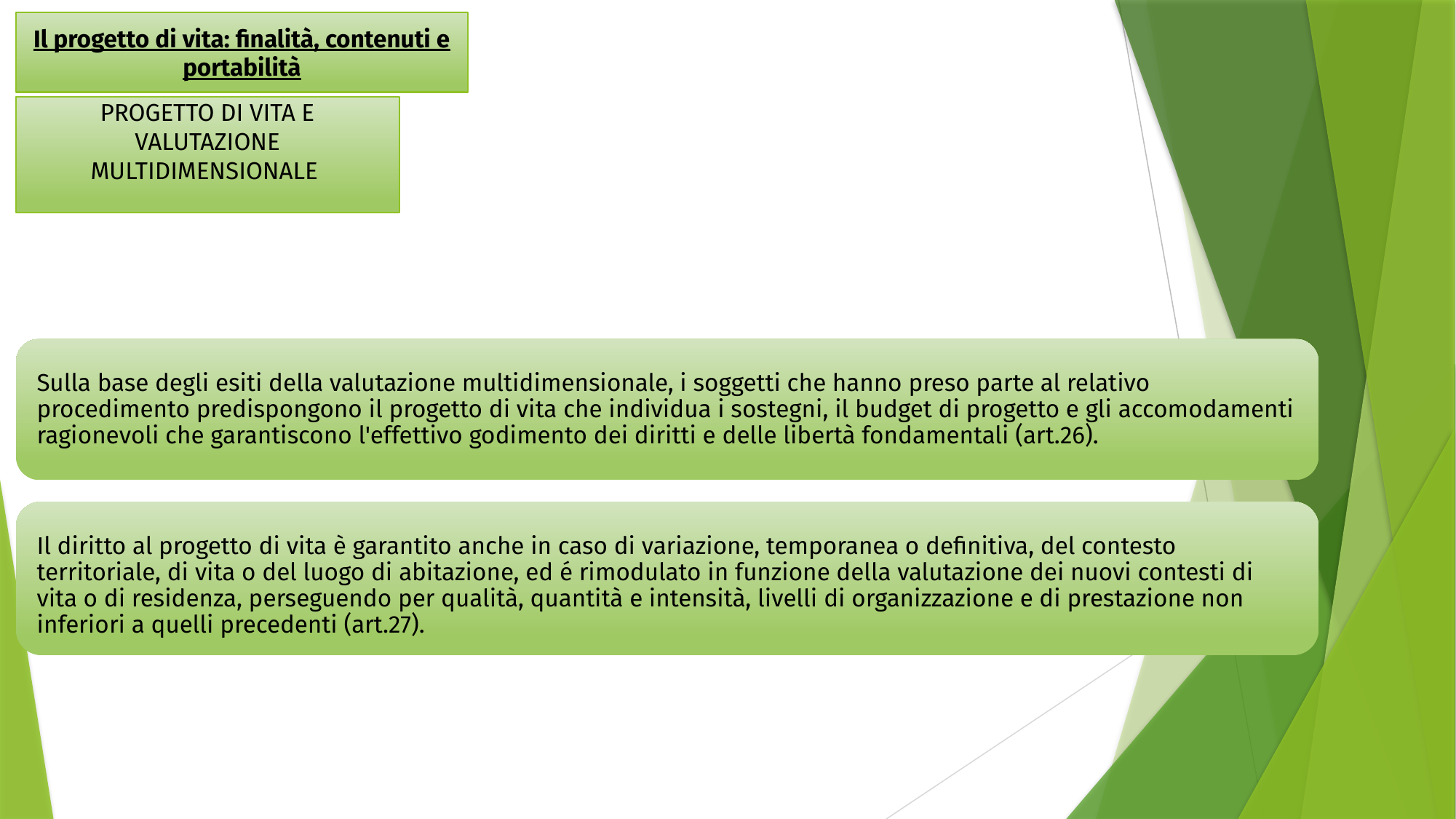

Il progetto di vita: finalità, contenuti e portabilità
PROGETTO DI VITA E VALUTAZIONE MULTIDIMENSIONALE

Sulla base degli esiti della valutazione multidimensionale, i soggetti che hanno preso parte al relativo procedimento predispongono il progetto di vita che individua i sostegni, il budget di progetto e gli accomodamenti ragionevoli che garantiscono l'effettivo godimento dei diritti e delle libertà fondamentali (art.26).

Il diritto al progetto di vita è garantito anche in caso di variazione, temporanea o definitiva, del contesto territoriale, di vita o del luogo di abitazione, ed é rimodulato in funzione della valutazione dei nuovi contesti di vita o di residenza, perseguendo per qualità, quantità e intensità, livelli di organizzazione e di prestazione non inferiori a quelli precedenti (art.27).